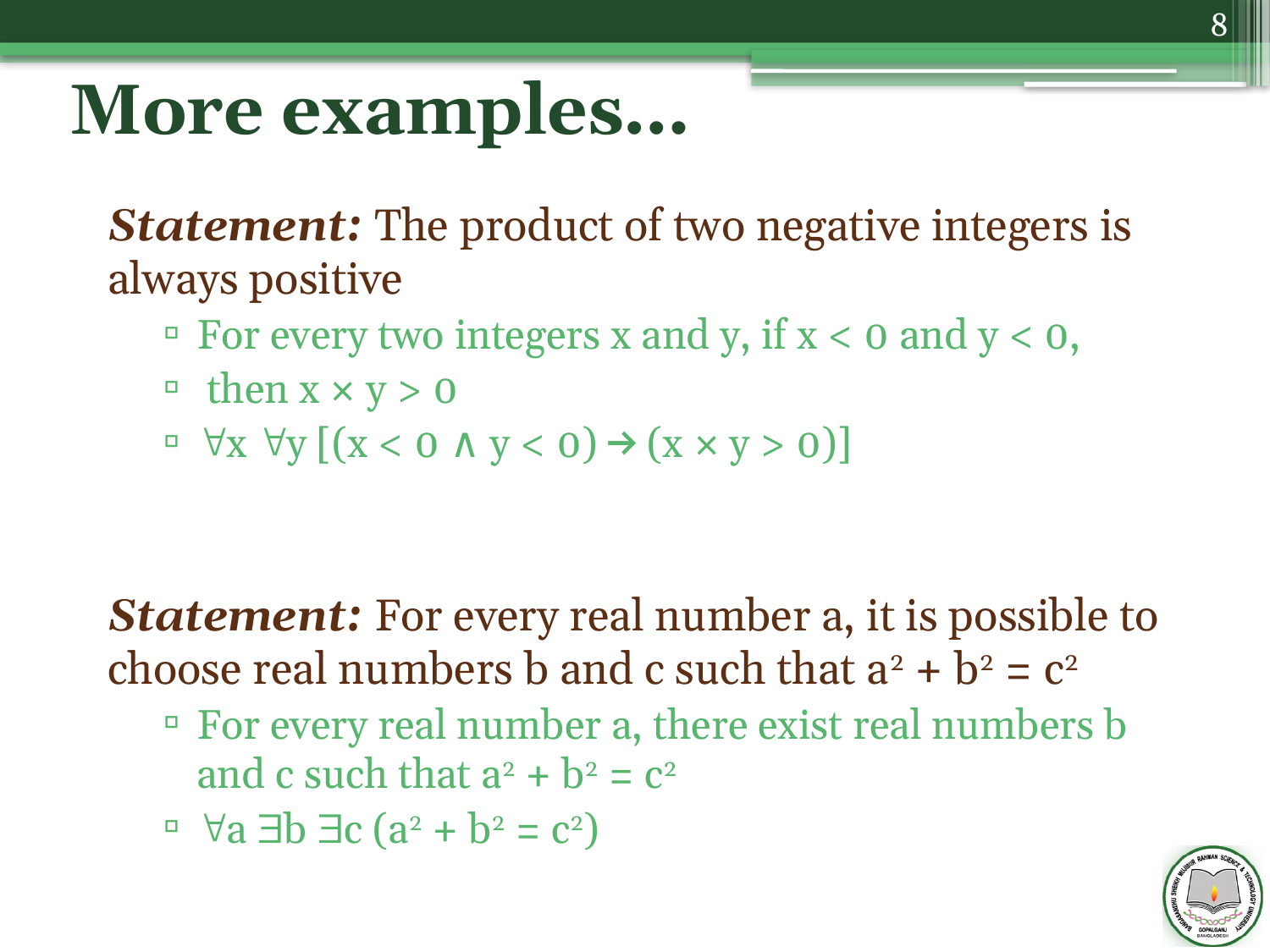

8
# More examples…

Statement: The product of two negative integers is always positive
For every two integers x and y, if x < 0 and y < 0,
 then x × y > 0
∀x ∀y [(x < 0 ∧ y < 0) → (x × y > 0)]

Statement: For every real number a, it is possible to choose real numbers b and c such that a2 + b2 = c2
For every real number a, there exist real numbers b and c such that a2 + b2 = c2
∀a ∃b ∃c (a2 + b2 = c2)